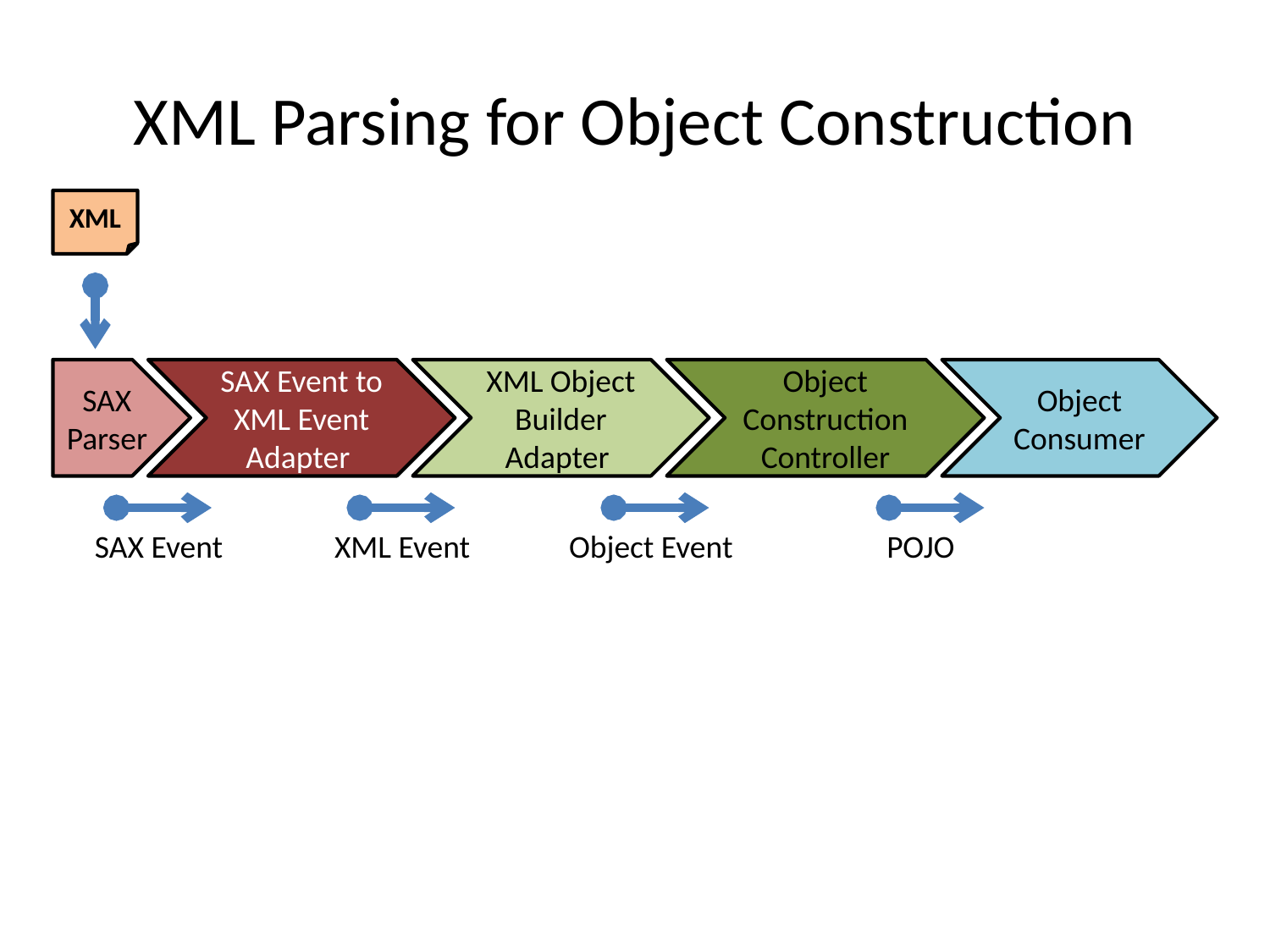

# XML Parsing for Object Construction
XML
SAX Parser
SAX Event to XML Event Adapter
XML Object Builder Adapter
Object Construction Controller
Object Consumer
SAX Event
XML Event
Object Event
POJO